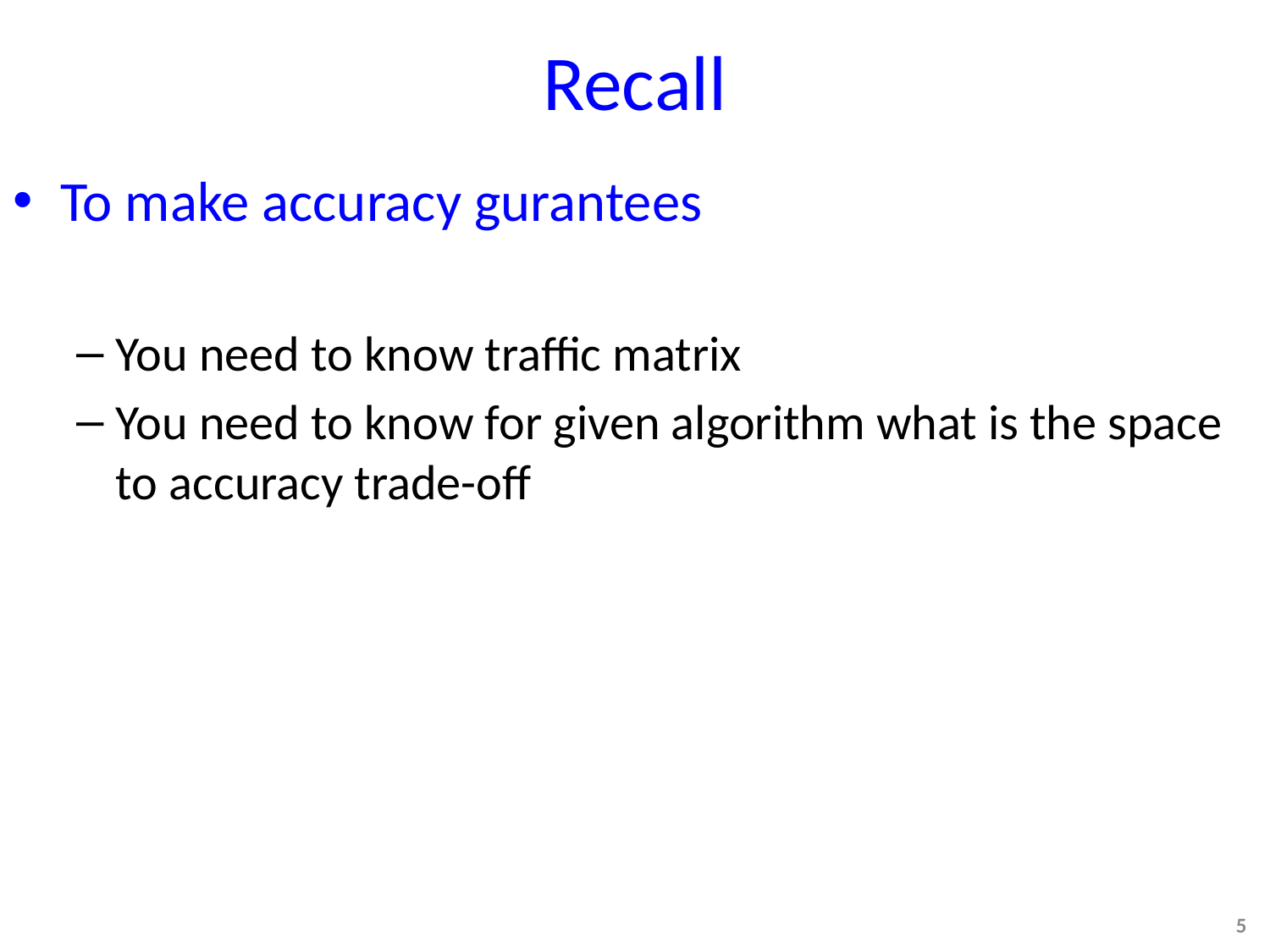

# Recall
To make accuracy gurantees

You need to know traffic matrix
You need to know for given algorithm what is the space to accuracy trade-off
5